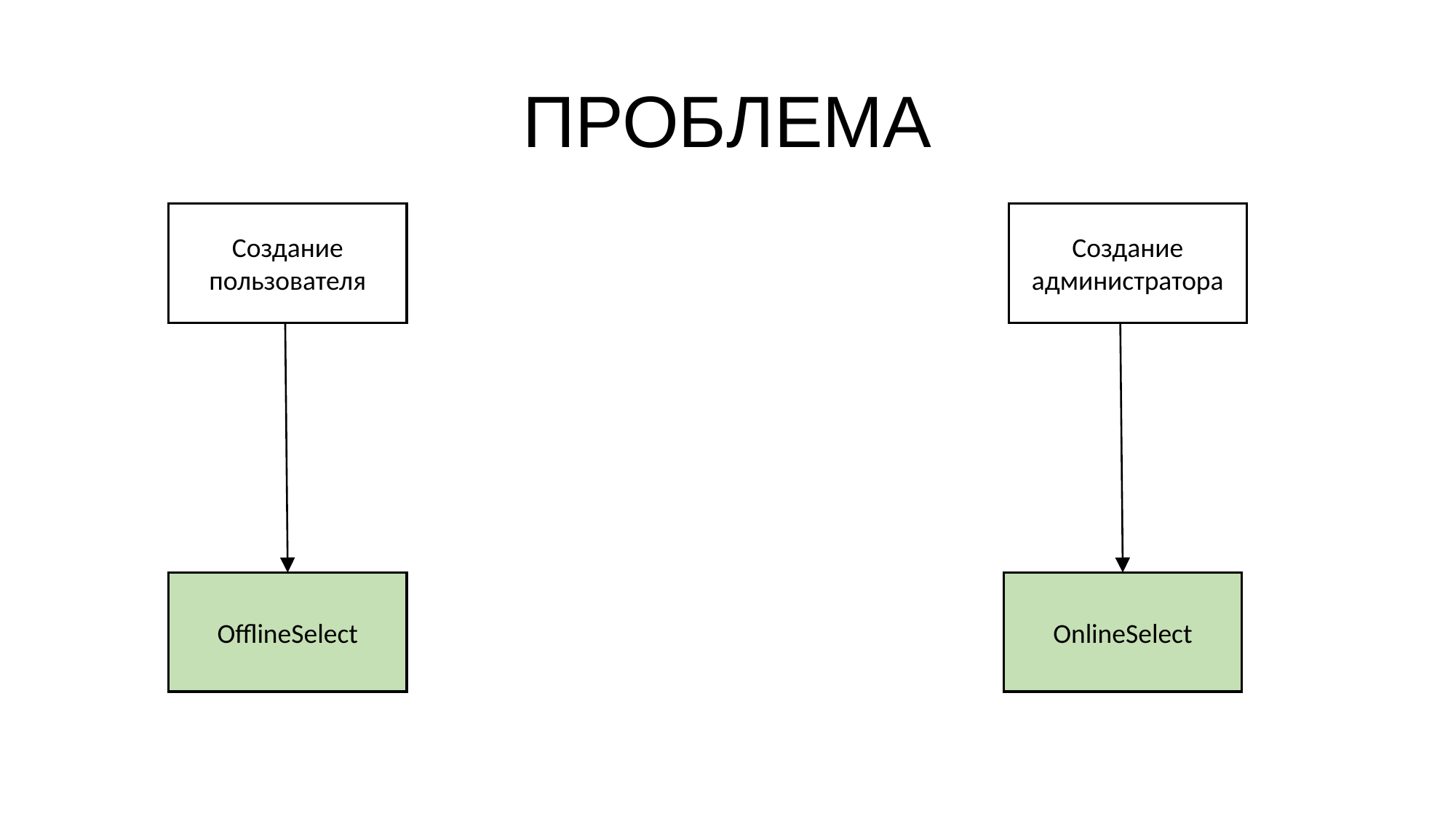

ПРОБЛЕМА
Создание пользователя
Создание администратора
OfflineSelect
OnlineSelect